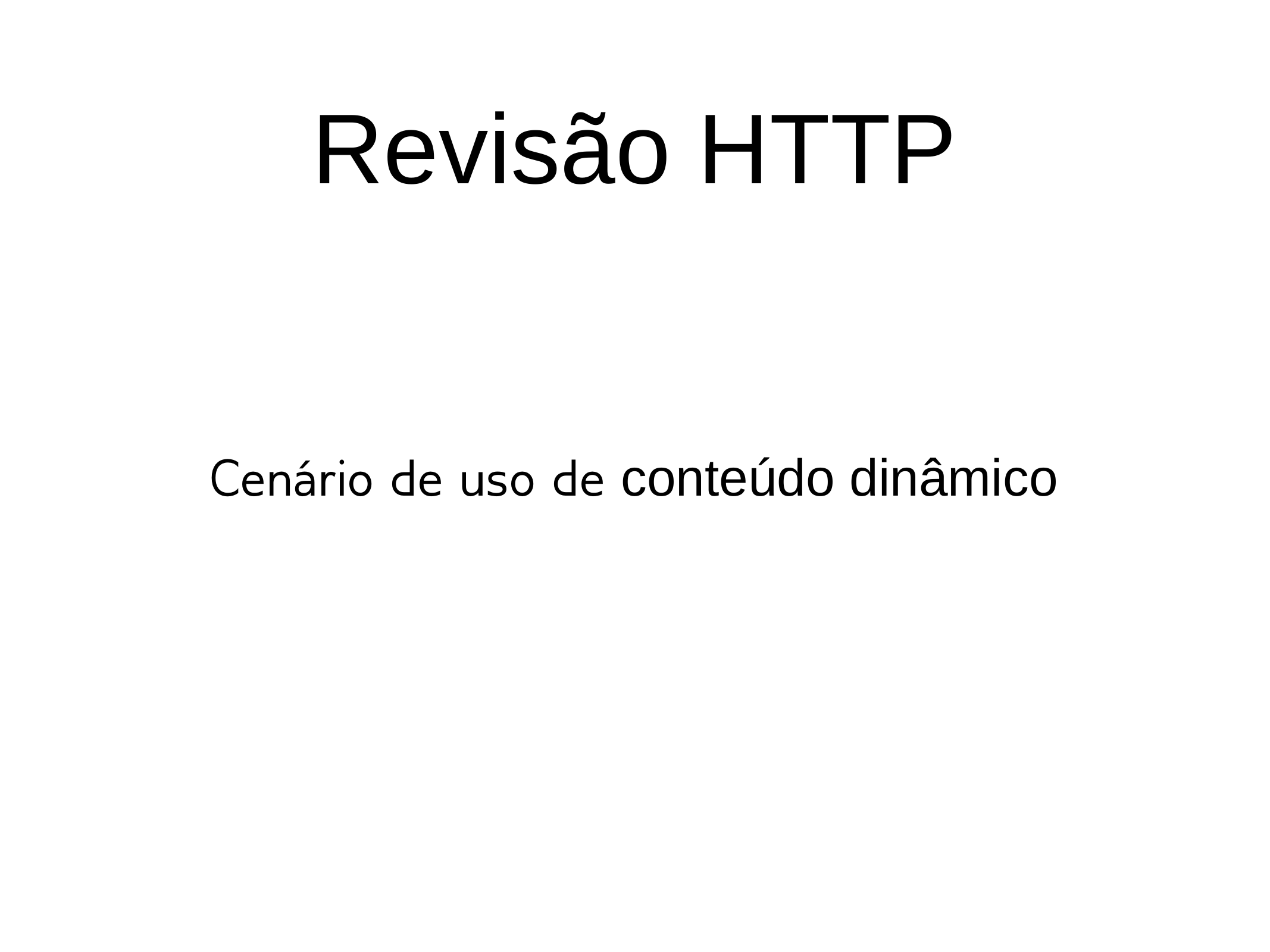

# Revisão HTTP
Cenário de uso de conteúdo dinâmico
20